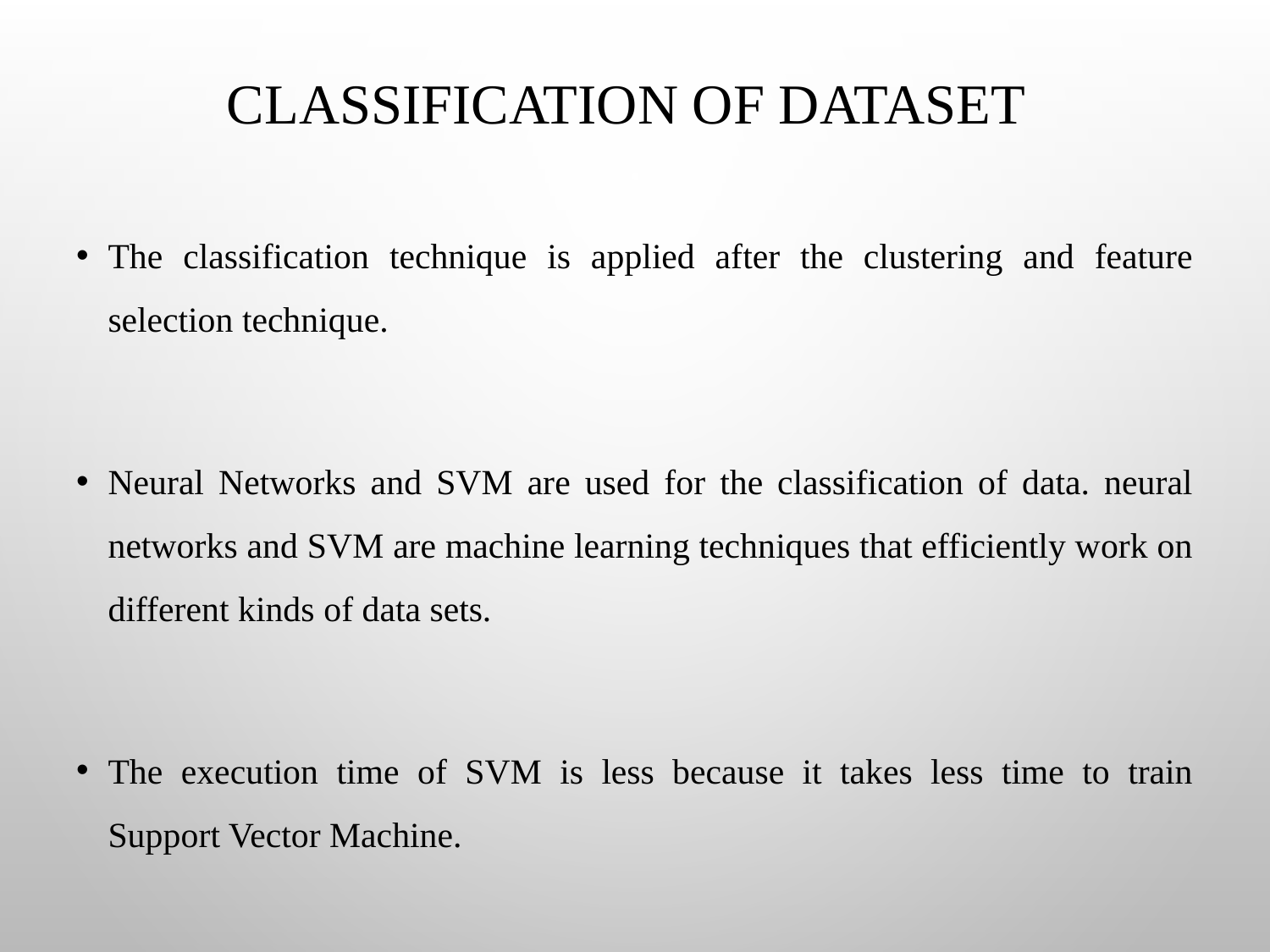

# CLASSIFICATION OF DATASET
The classification technique is applied after the clustering and feature selection technique.

Neural Networks and SVM are used for the classification of data. neural networks and SVM are machine learning techniques that efficiently work on different kinds of data sets.

The execution time of SVM is less because it takes less time to train Support Vector Machine.